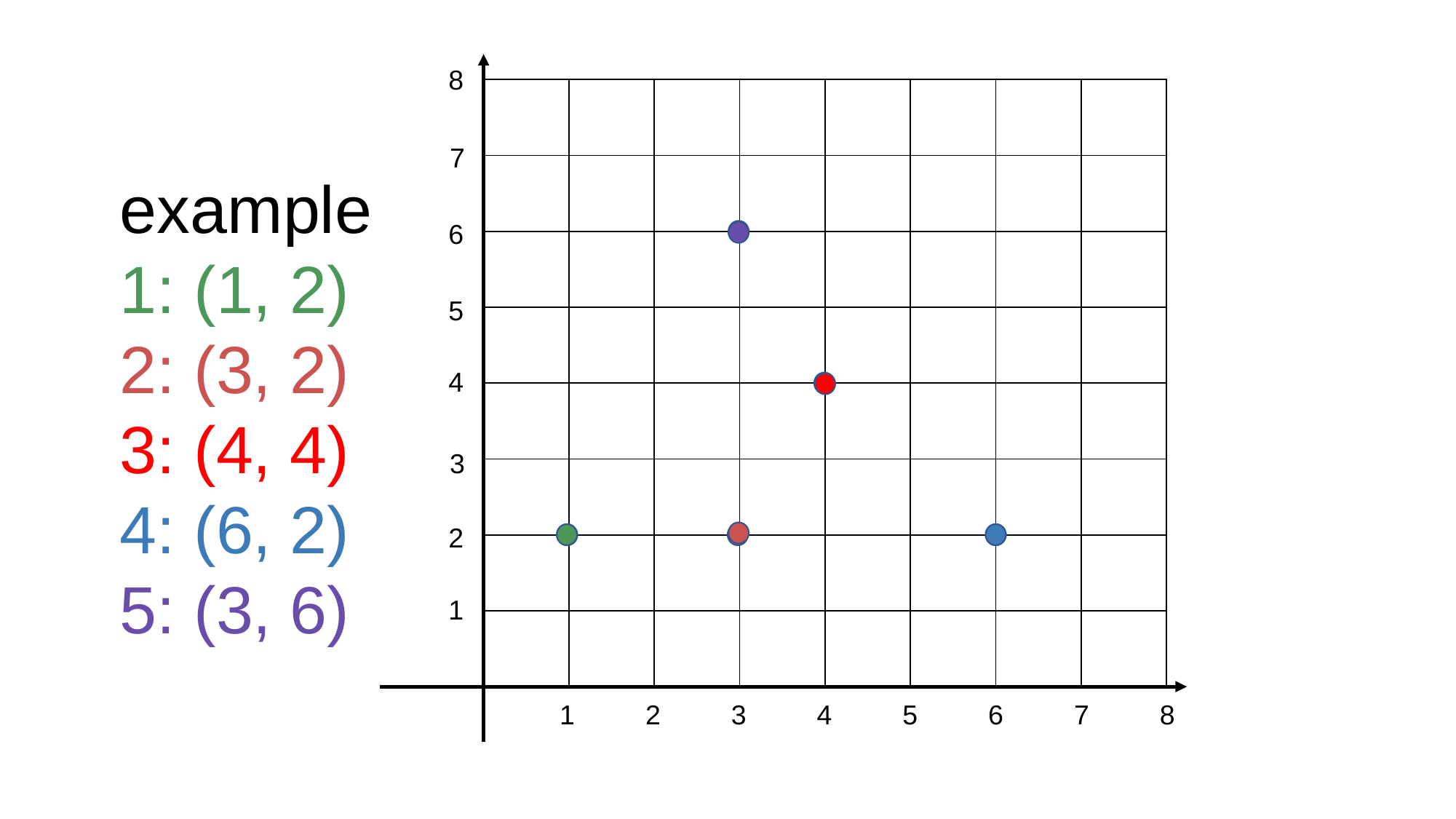

8
|  |  |  |  |  |  |  |  |
| --- | --- | --- | --- | --- | --- | --- | --- |
|  |  |  |  |  |  |  |  |
|  |  |  |  |  |  |  |  |
|  |  |  |  |  |  |  |  |
|  |  |  |  |  |  |  |  |
|  |  |  |  |  |  |  |  |
|  |  |  |  |  |  |  |  |
|  |  |  |  |  |  |  |  |
7
example
1: (1, 2)
2: (3, 2)
3: (4, 4)
4: (6, 2)
5: (3, 6)
6

5
4

3
2

1
1
2
3
4
5
6
7
8